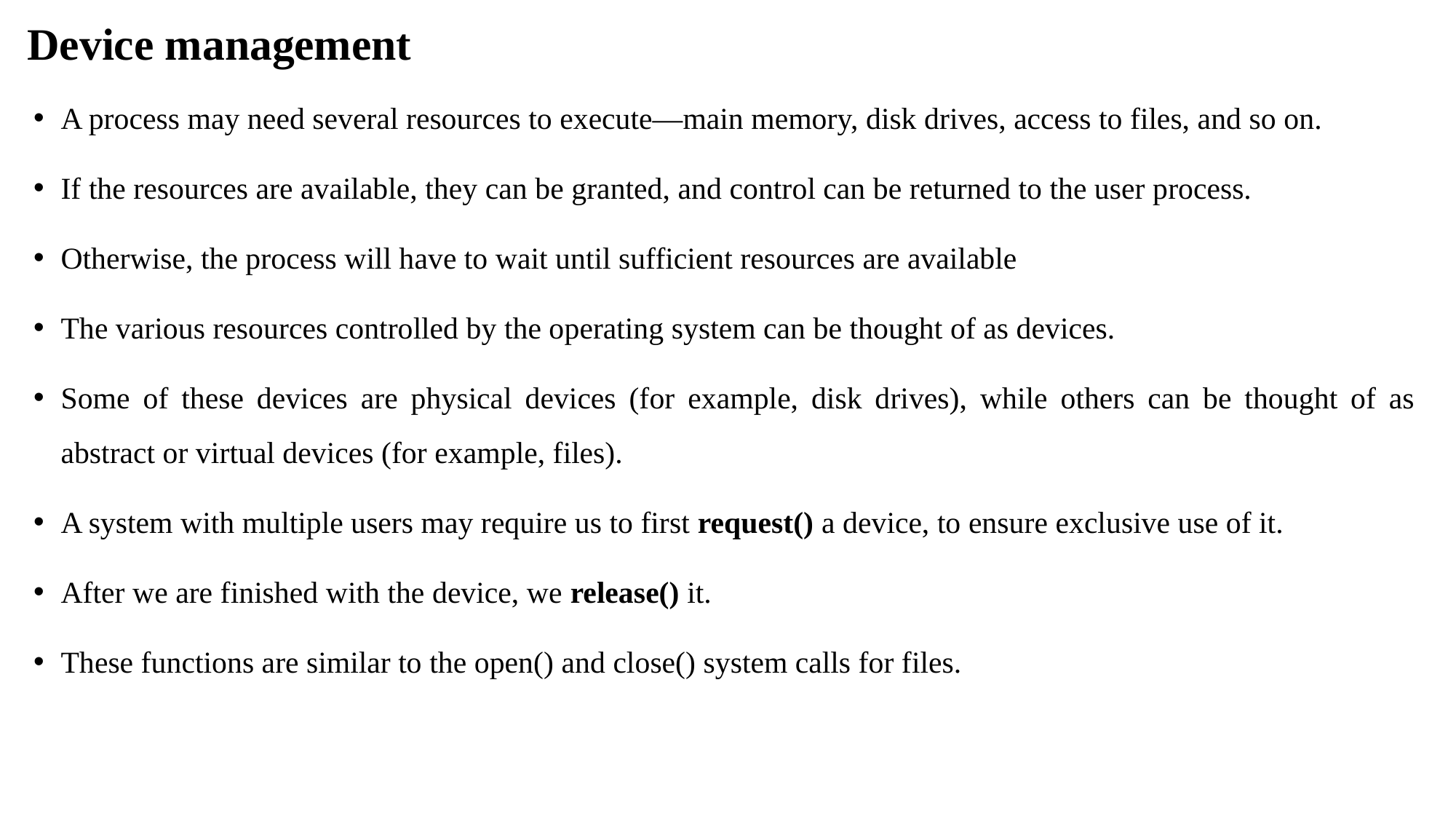

# Device management
A process may need several resources to execute—main memory, disk drives, access to files, and so on.
If the resources are available, they can be granted, and control can be returned to the user process.
Otherwise, the process will have to wait until sufficient resources are available
The various resources controlled by the operating system can be thought of as devices.
Some of these devices are physical devices (for example, disk drives), while others can be thought of as abstract or virtual devices (for example, files).
A system with multiple users may require us to first request() a device, to ensure exclusive use of it.
After we are finished with the device, we release() it.
These functions are similar to the open() and close() system calls for files.